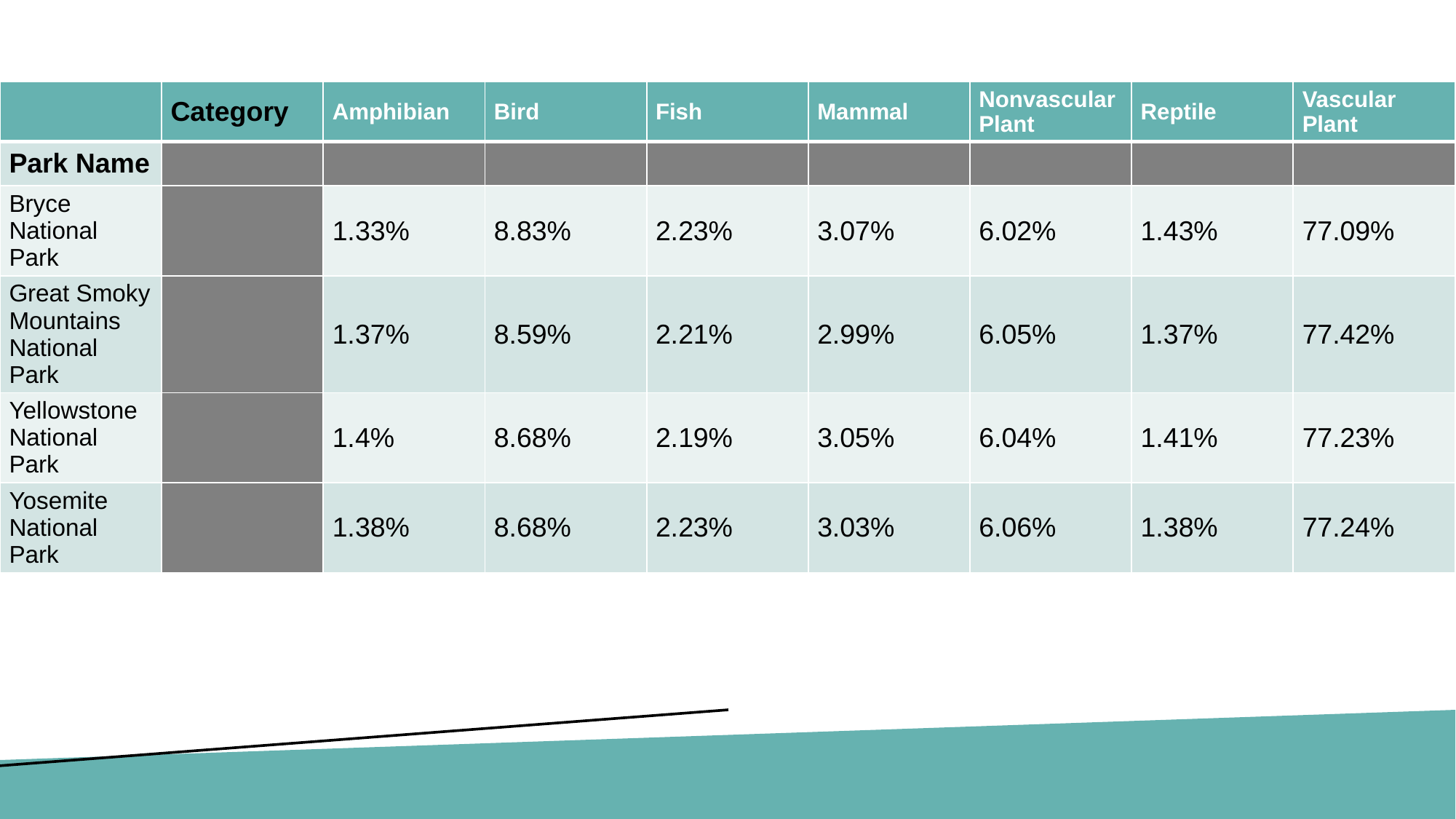

|  | Category | Amphibian | Bird | Fish | Mammal | Nonvascular Plant | Reptile | Vascular Plant |
| --- | --- | --- | --- | --- | --- | --- | --- | --- |
| Park Name |  |  |  |  |  |  |  |  |
| Bryce National Park |  | 1.33% | 8.83% | 2.23% | 3.07% | 6.02% | 1.43% | 77.09% |
| Great Smoky Mountains National Park |  | 1.37% | 8.59% | 2.21% | 2.99% | 6.05% | 1.37% | 77.42% |
| Yellowstone National Park |  | 1.4% | 8.68% | 2.19% | 3.05% | 6.04% | 1.41% | 77.23% |
| Yosemite National Park |  | 1.38% | 8.68% | 2.23% | 3.03% | 6.06% | 1.38% | 77.24% |